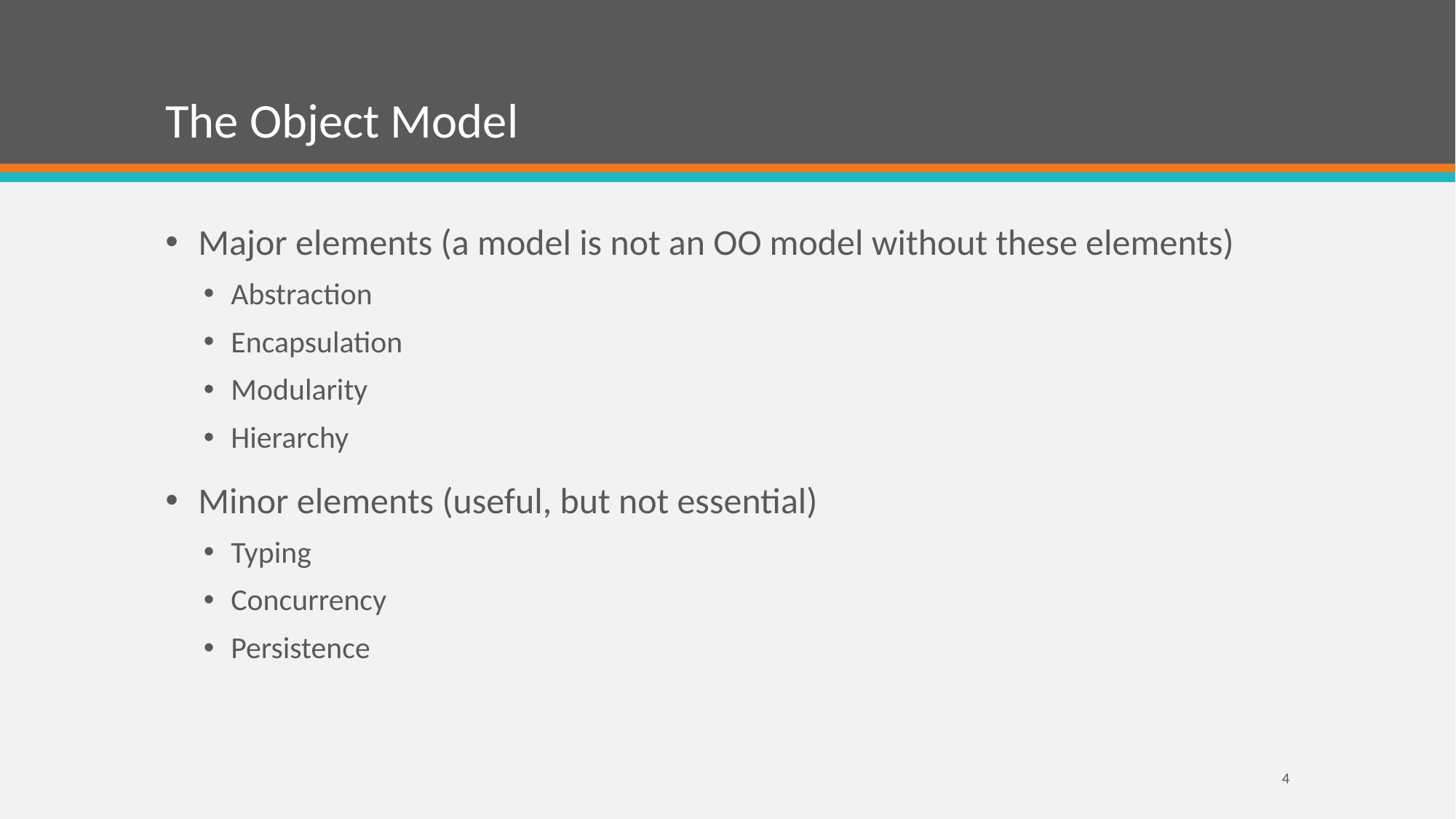

# The Object Model
Major elements (a model is not an OO model without these elements)
Abstraction
Encapsulation
Modularity
Hierarchy
Minor elements (useful, but not essential)
Typing
Concurrency
Persistence
4